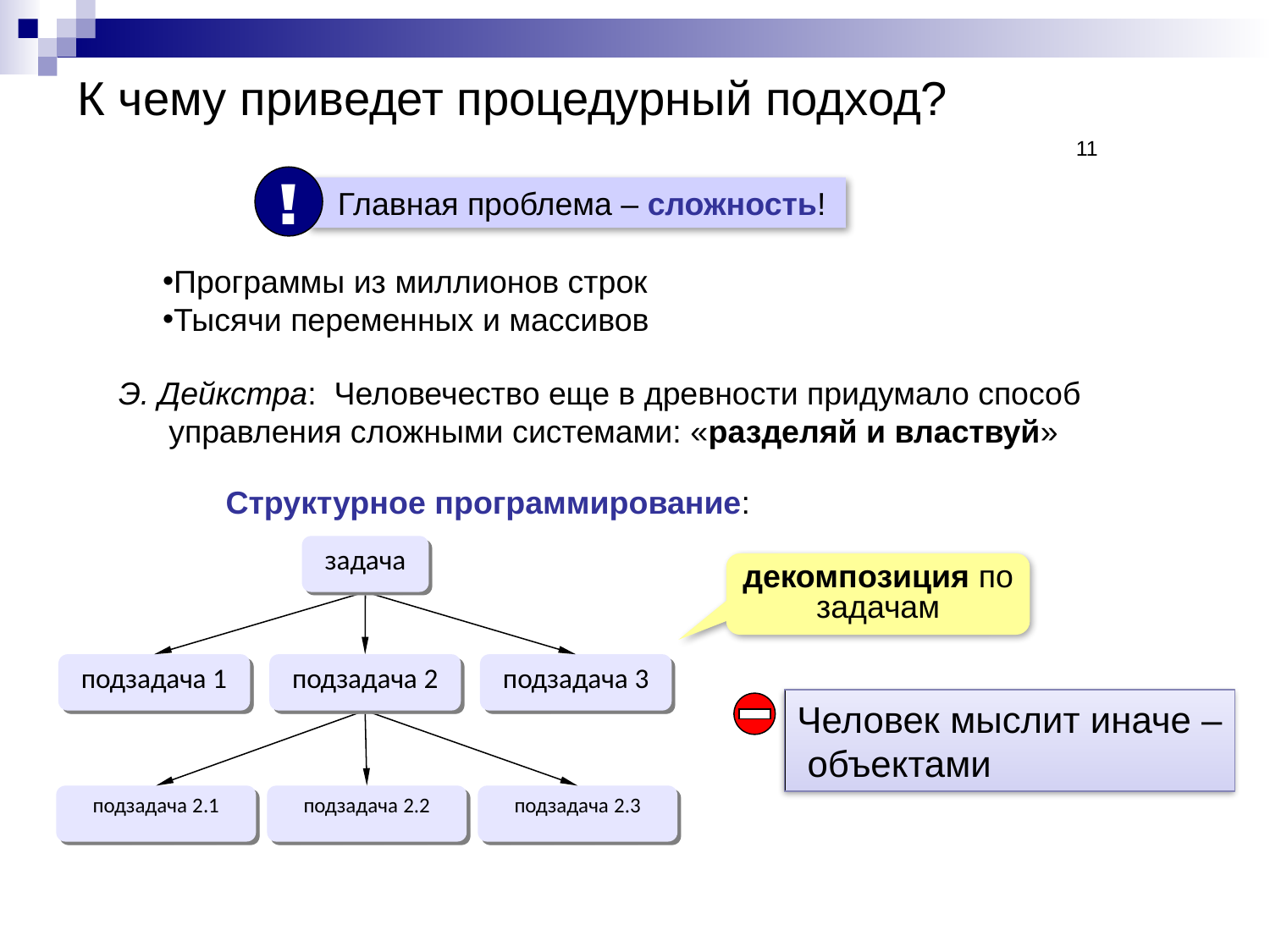

# К чему приведет процедурный подход?
11
!
  Главная проблема – сложность!
Программы из миллионов строк
Тысячи переменных и массивов
Э. Дейкстра:  Человечество еще в древности придумало способ управления сложными системами: «разделяй и властвуй»
Структурное программирование:

задача
подзадача 1
подзадача 2
подзадача 3
подзадача 2.1
подзадача 2.2
подзадача 2.3
декомпозиция по задачам
Человек мыслит иначе –  объектами